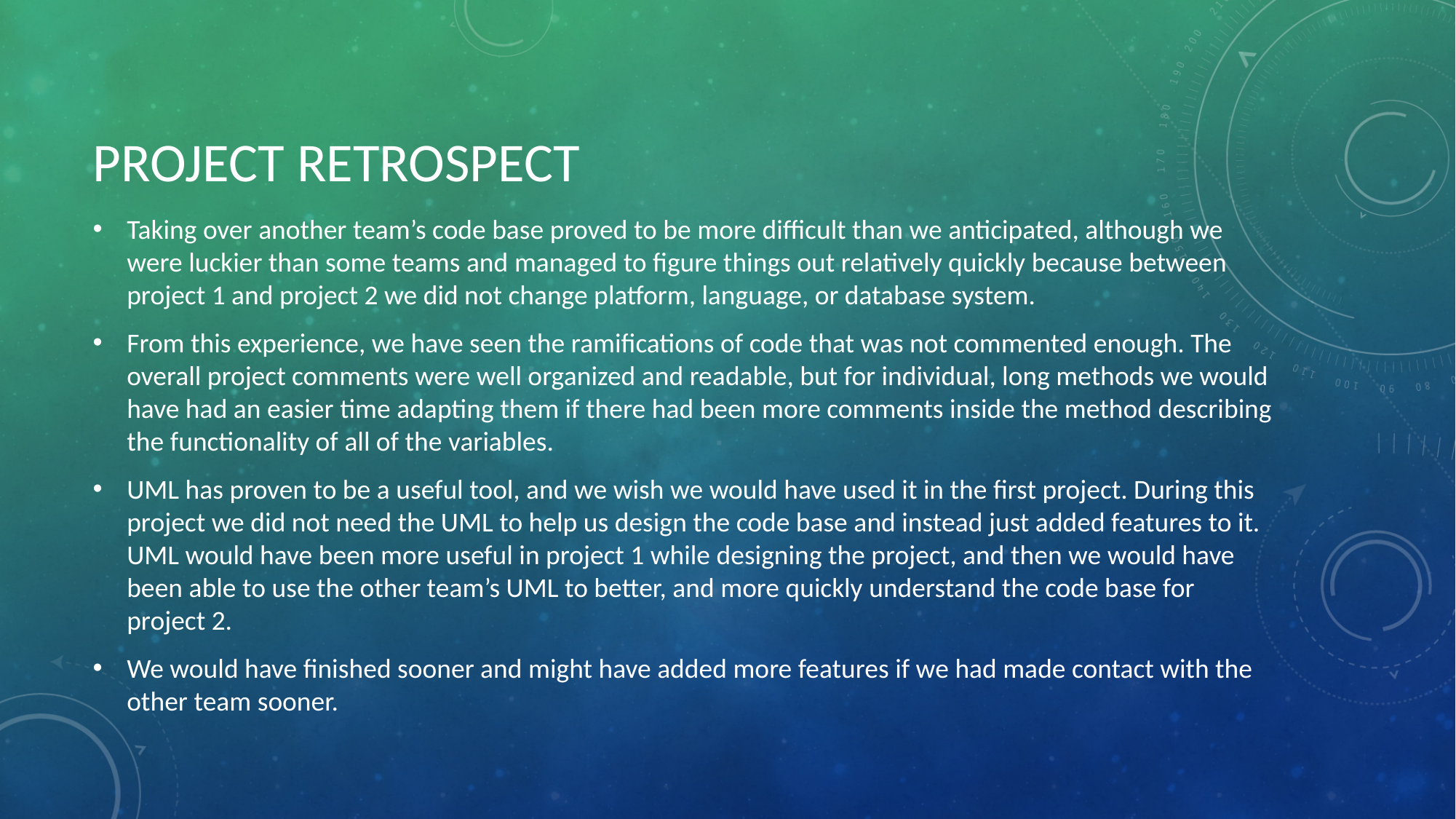

# Project retrospect
Taking over another team’s code base proved to be more difficult than we anticipated, although we were luckier than some teams and managed to figure things out relatively quickly because between project 1 and project 2 we did not change platform, language, or database system.
From this experience, we have seen the ramifications of code that was not commented enough. The overall project comments were well organized and readable, but for individual, long methods we would have had an easier time adapting them if there had been more comments inside the method describing the functionality of all of the variables.
UML has proven to be a useful tool, and we wish we would have used it in the first project. During this project we did not need the UML to help us design the code base and instead just added features to it. UML would have been more useful in project 1 while designing the project, and then we would have been able to use the other team’s UML to better, and more quickly understand the code base for project 2.
We would have finished sooner and might have added more features if we had made contact with the other team sooner.